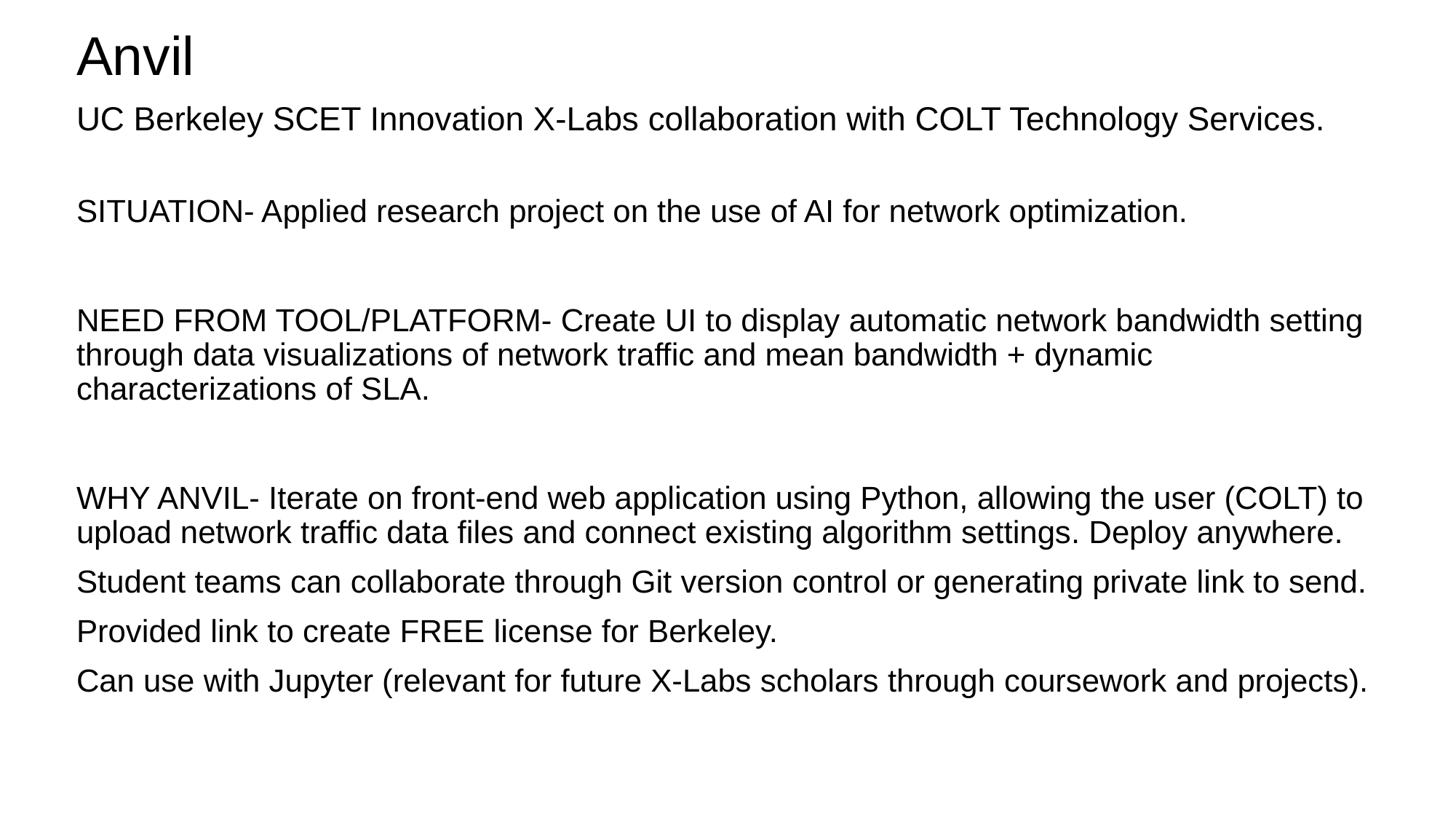

# Anvil
UC Berkeley SCET Innovation X-Labs collaboration with COLT Technology Services.
SITUATION- Applied research project on the use of AI for network optimization.

NEED FROM TOOL/PLATFORM- Create UI to display automatic network bandwidth setting through data visualizations of network traffic and mean bandwidth + dynamic characterizations of SLA.

WHY ANVIL- Iterate on front-end web application using Python, allowing the user (COLT) to upload network traffic data files and connect existing algorithm settings. Deploy anywhere.
Student teams can collaborate through Git version control or generating private link to send.
Provided link to create FREE license for Berkeley.
Can use with Jupyter (relevant for future X-Labs scholars through coursework and projects).